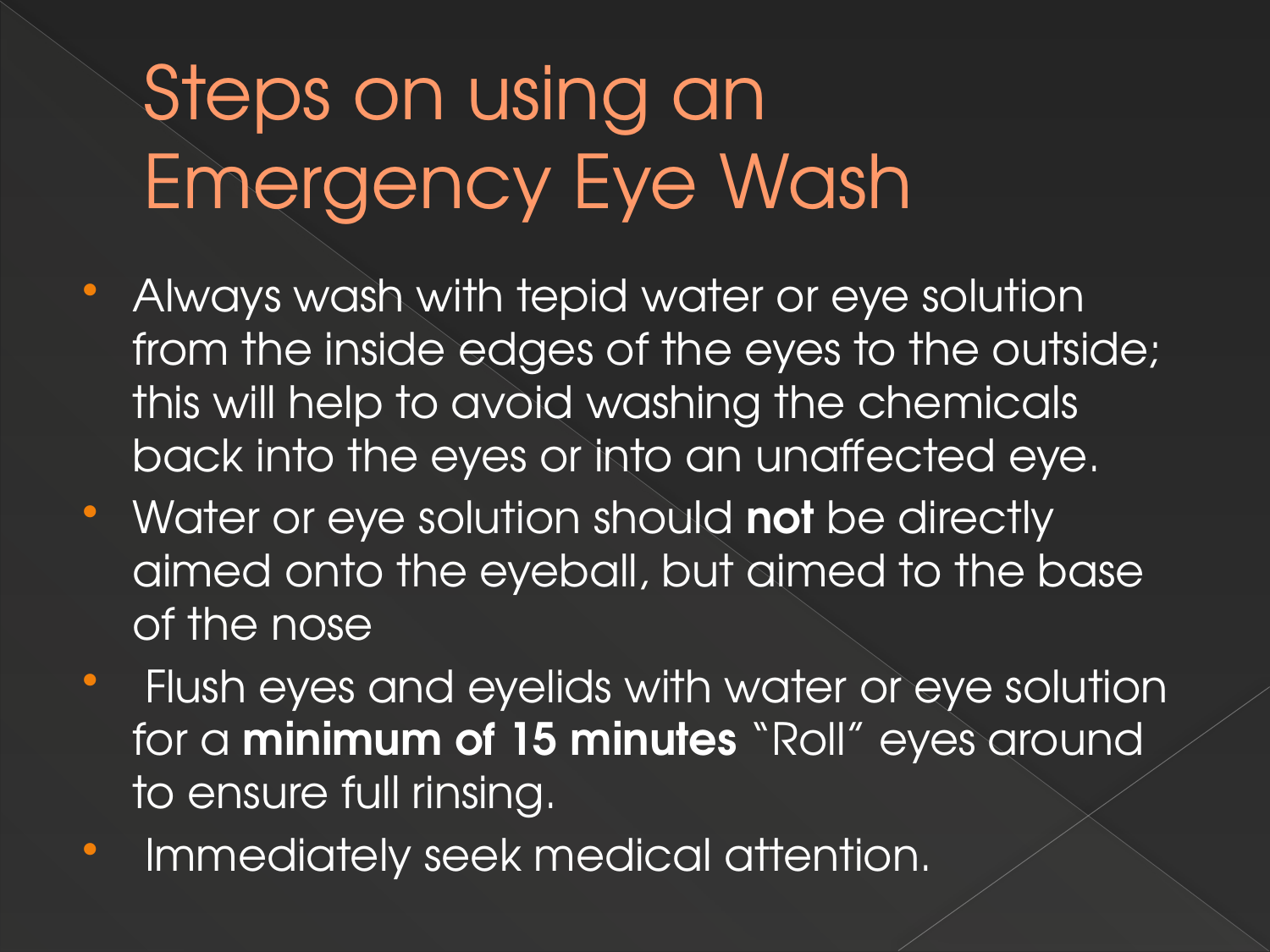

# Steps on using an Emergency Eye Wash
Always wash with tepid water or eye solution from the inside edges of the eyes to the outside; this will help to avoid washing the chemicals back into the eyes or into an unaffected eye.
Water or eye solution should not be directly aimed onto the eyeball, but aimed to the base of the nose
 Flush eyes and eyelids with water or eye solution for a minimum of 15 minutes “Roll” eyes around to ensure full rinsing.
 Immediately seek medical attention.